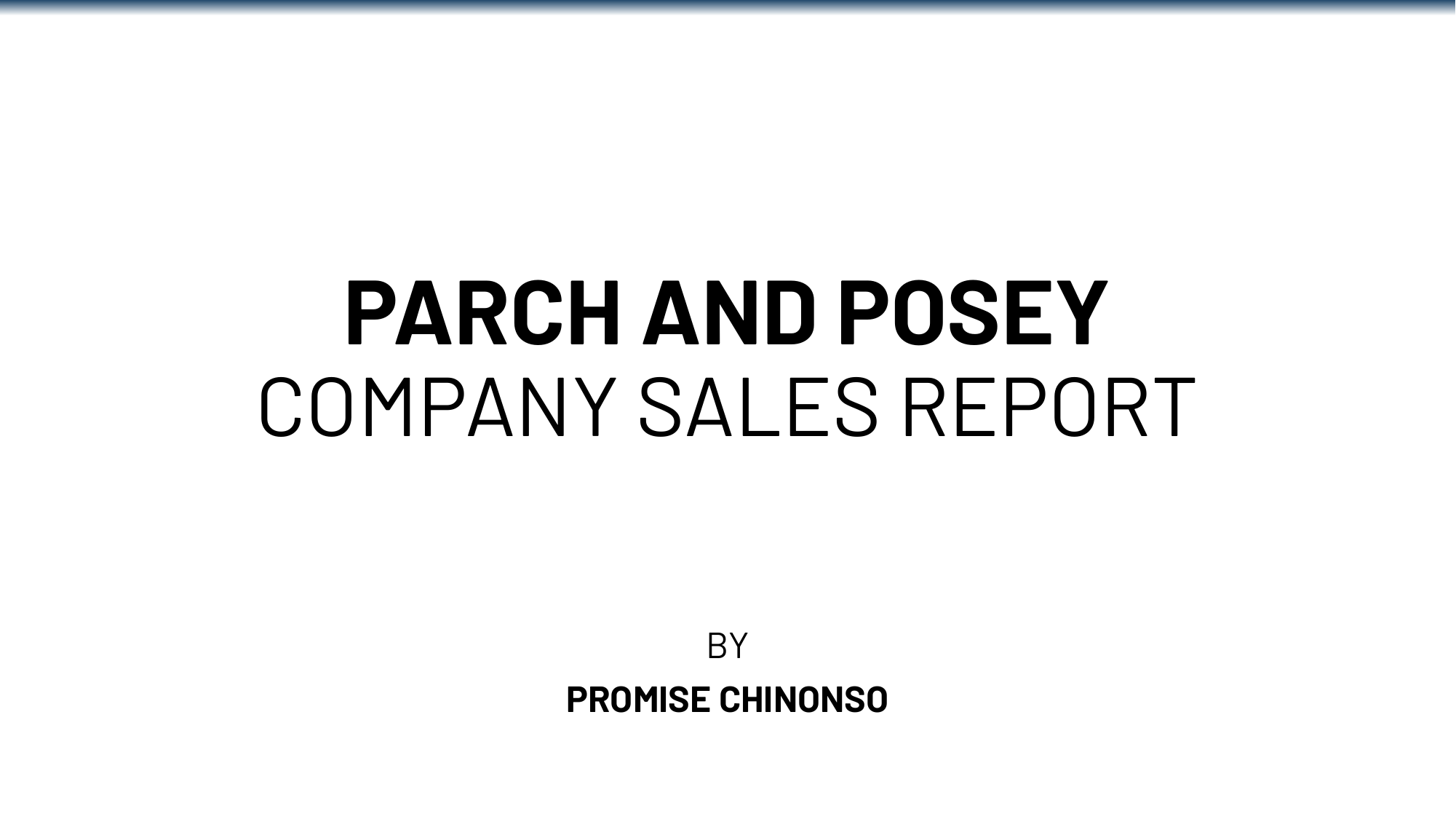

# PARCH AND POSEY COMPANY SALES REPORT
BY
PROMISE CHINONSO